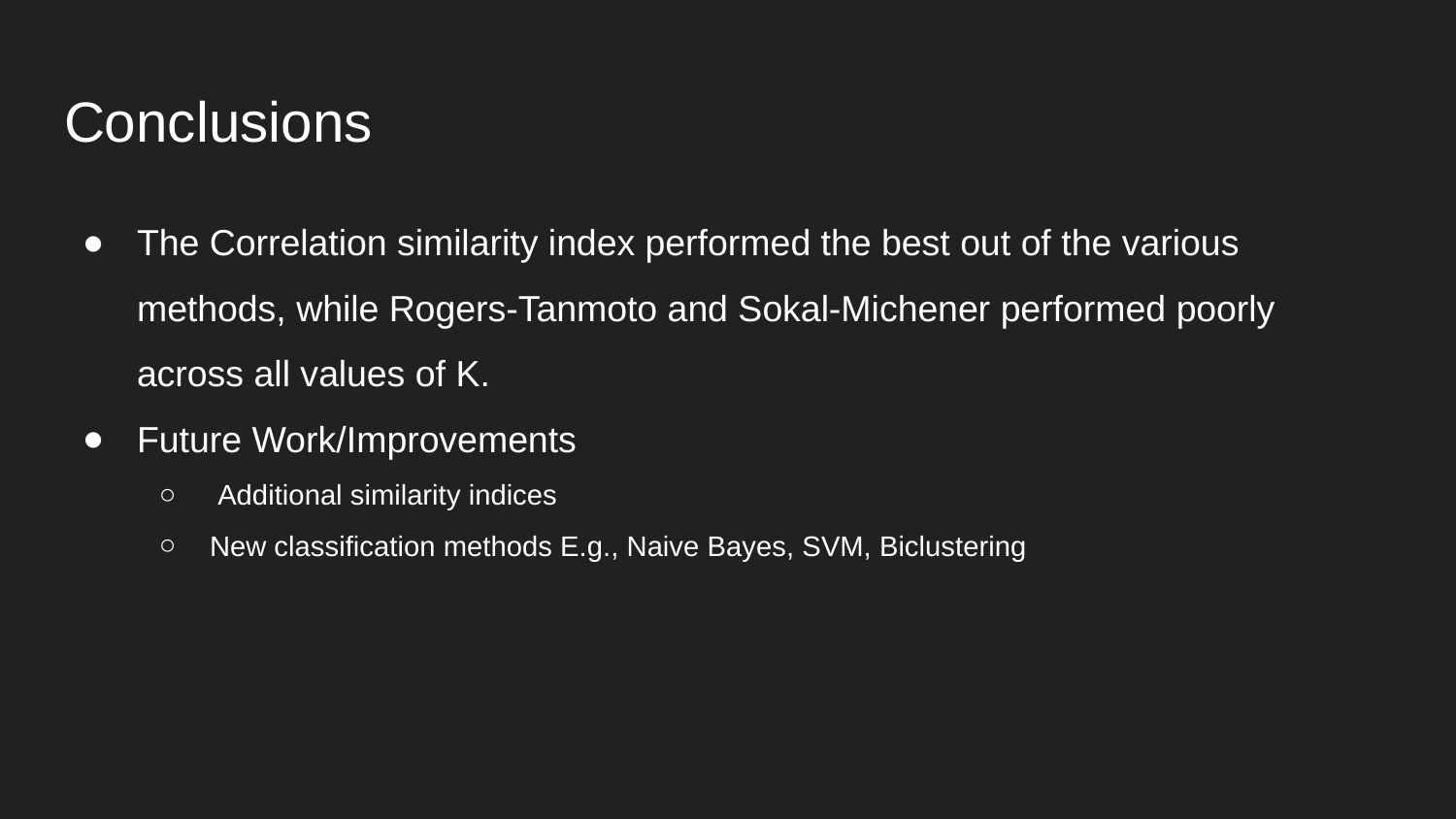

# Conclusions
The Correlation similarity index performed the best out of the various methods, while Rogers-Tanmoto and Sokal-Michener performed poorly across all values of K.
Future Work/Improvements
 Additional similarity indices
New classification methods E.g., Naive Bayes, SVM, Biclustering